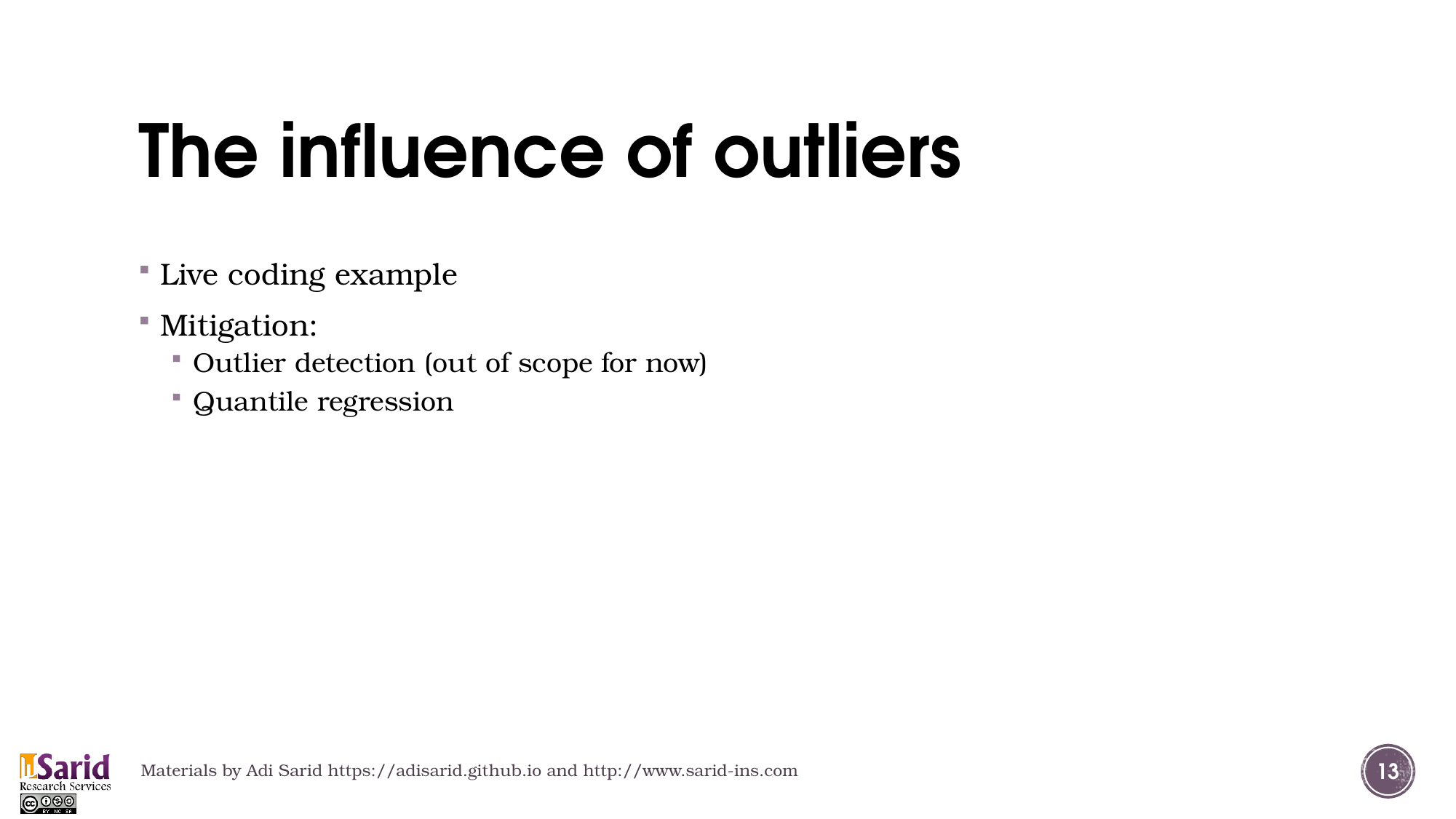

# The influence of outliers
Live coding example
Mitigation:
Outlier detection (out of scope for now)
Quantile regression
Materials by Adi Sarid https://adisarid.github.io and http://www.sarid-ins.com
13